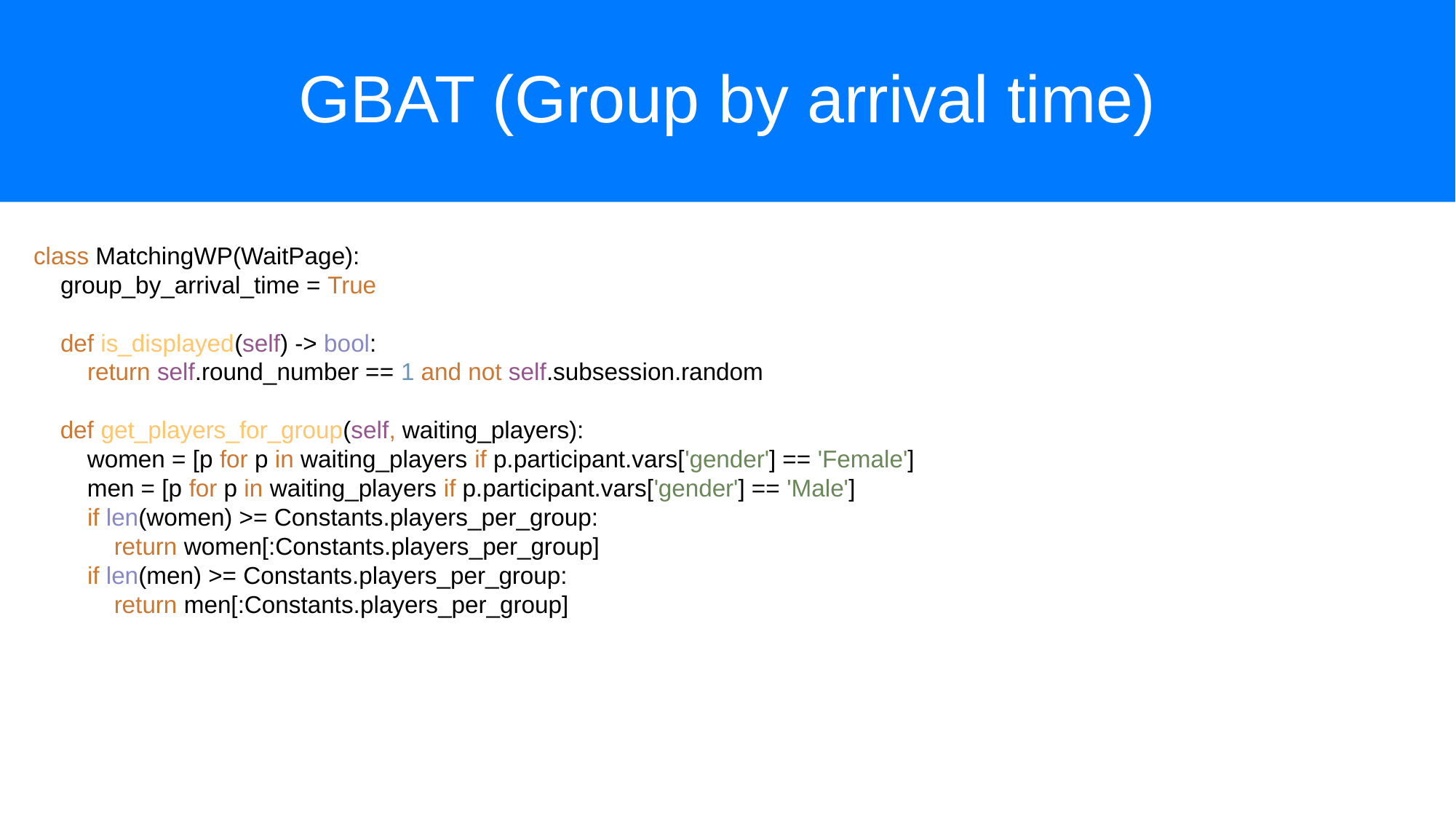

# GBAT (Group by arrival time)
class MatchingWP(WaitPage):
    group_by_arrival_time = True
    def is_displayed(self) -> bool:
        return self.round_number == 1 and not self.subsession.random
    def get_players_for_group(self, waiting_players):
        women = [p for p in waiting_players if p.participant.vars['gender'] == 'Female']
        men = [p for p in waiting_players if p.participant.vars['gender'] == 'Male']
        if len(women) >= Constants.players_per_group:
            return women[:Constants.players_per_group]
        if len(men) >= Constants.players_per_group:
            return men[:Constants.players_per_group]